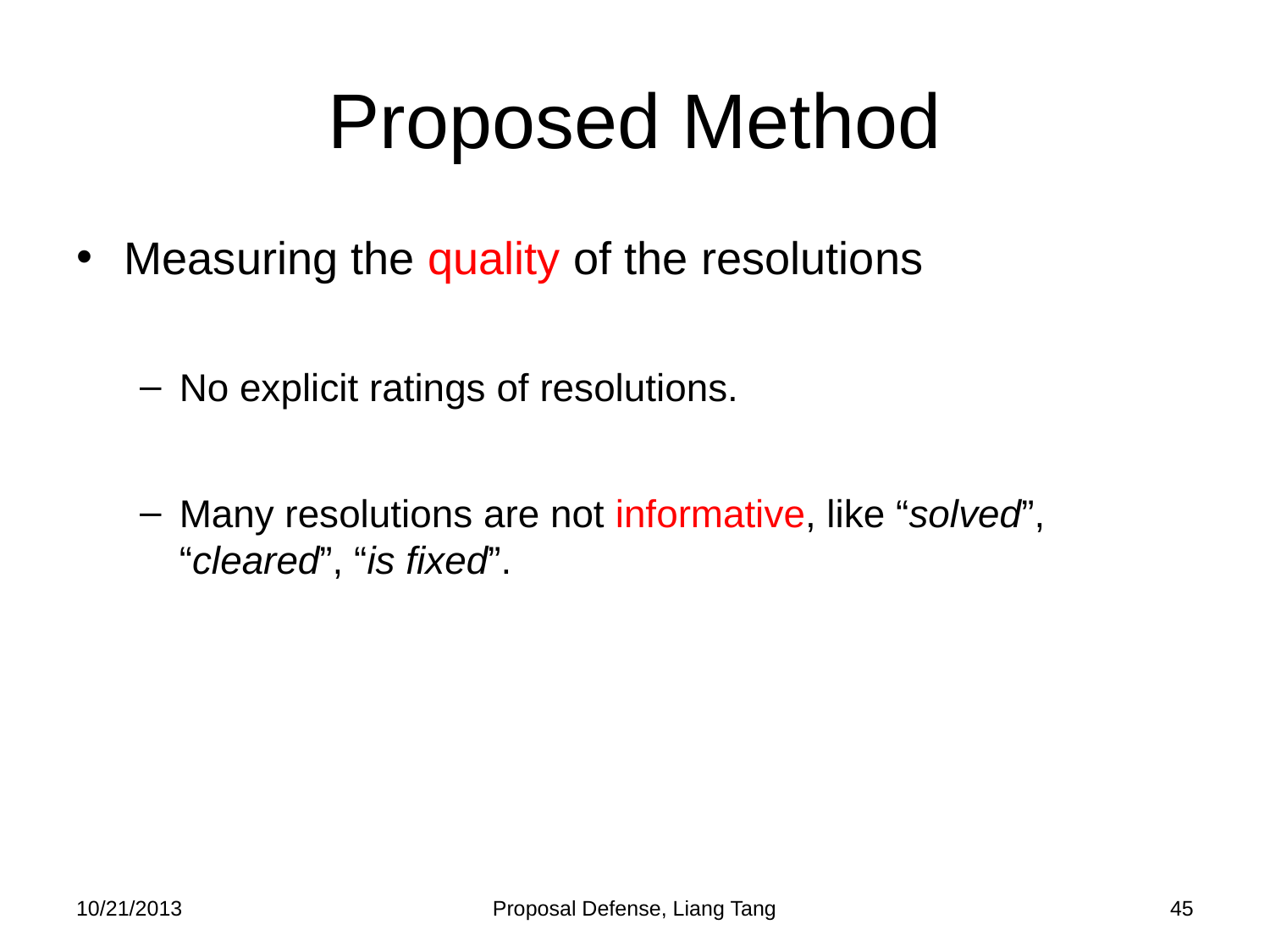

# Proposed Method
Measuring the quality of the resolutions

No explicit ratings of resolutions.

Many resolutions are not informative, like “solved”, “cleared”, “is fixed”.

10/21/2013
Proposal Defense, Liang Tang
45